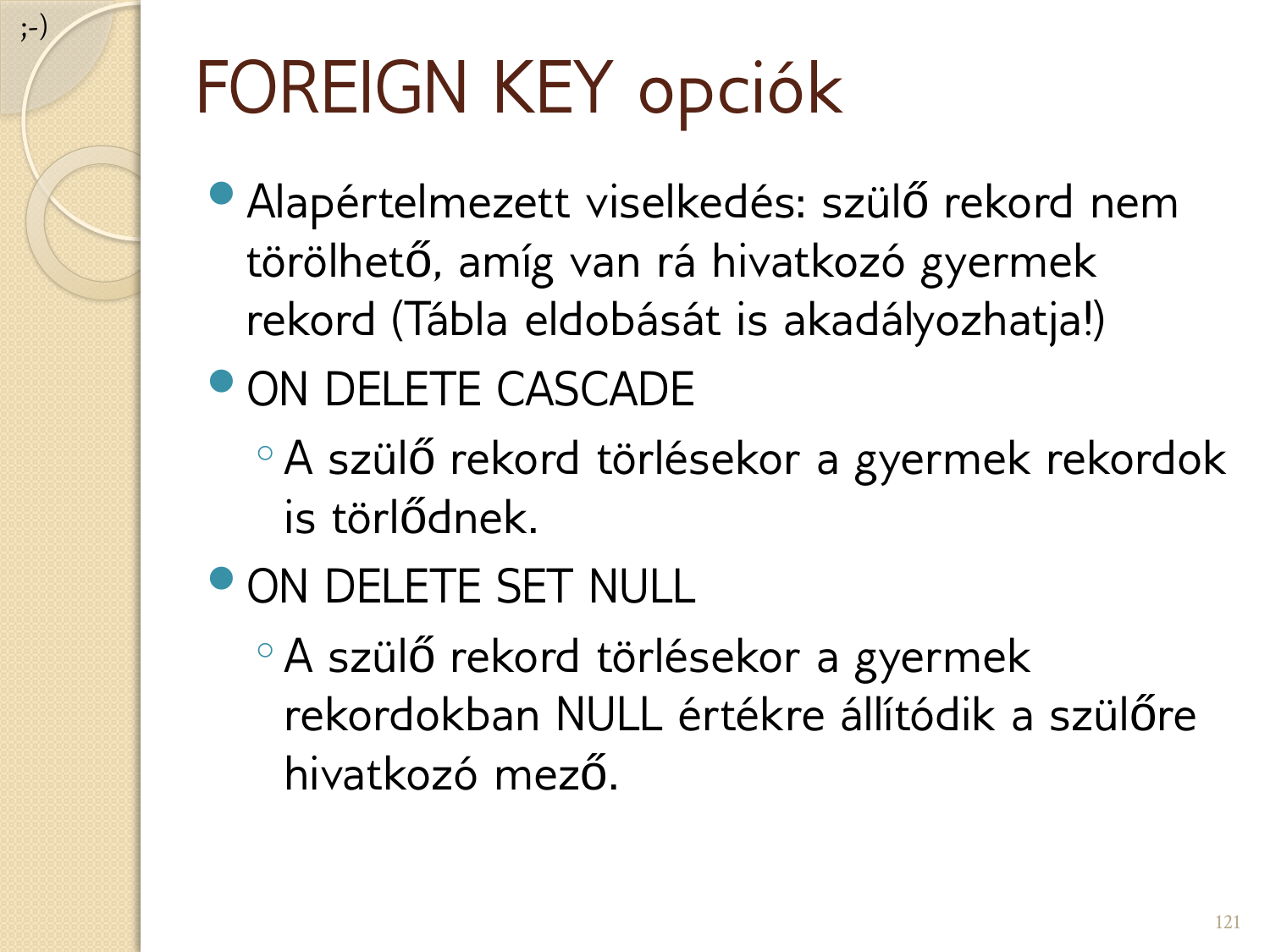

;-)
# FOREIGN KEY opciók
Alapértelmezett viselkedés: szülő rekord nem törölhető, amíg van rá hivatkozó gyermek rekord (Tábla eldobását is akadályozhatja!)
ON DELETE CASCADE
A szülő rekord törlésekor a gyermek rekordok is törlődnek.
ON DELETE SET NULL
A szülő rekord törlésekor a gyermek rekordokban NULL értékre állítódik a szülőre hivatkozó mező.

121